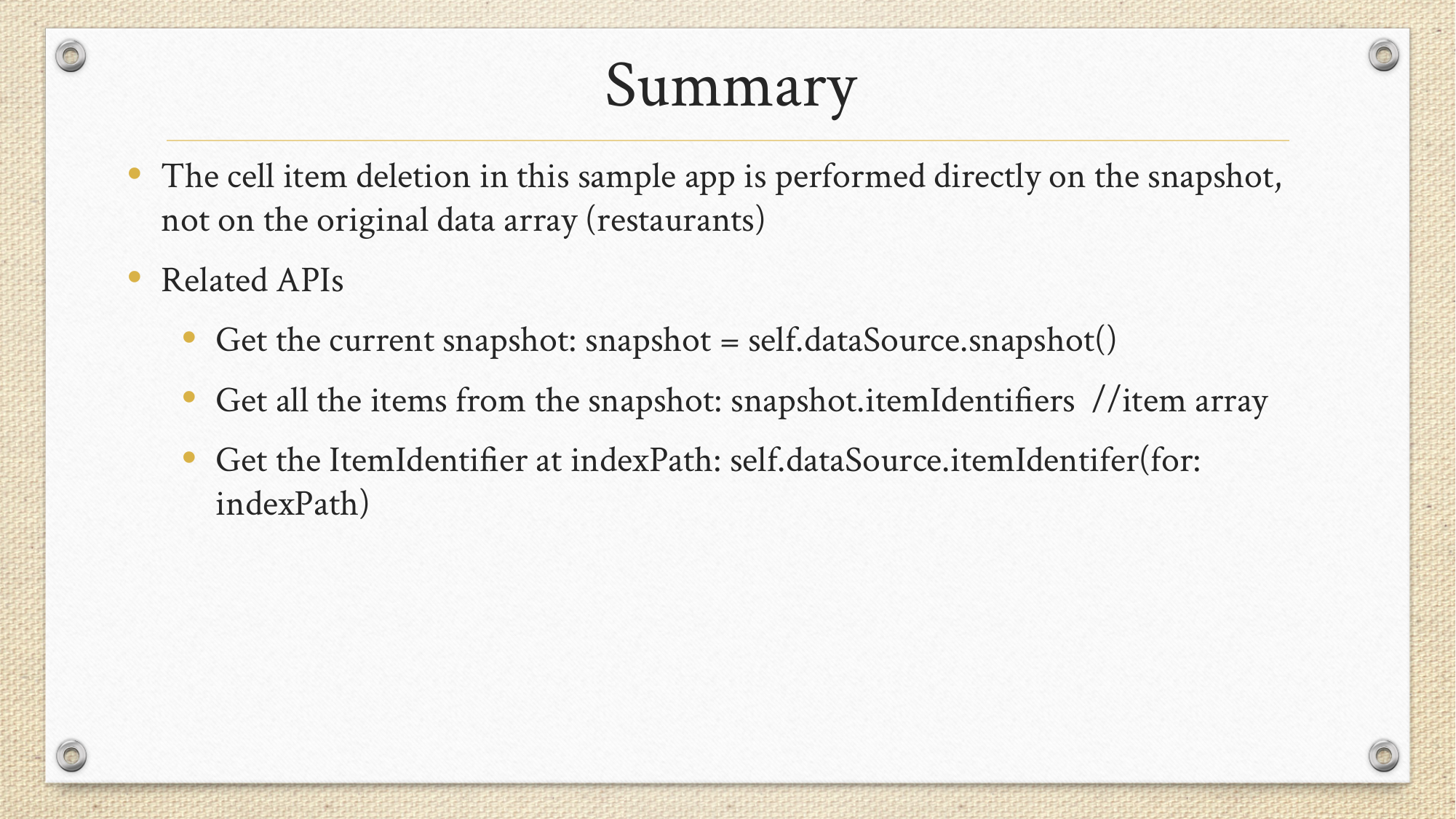

# Summary
The cell item deletion in this sample app is performed directly on the snapshot, not on the original data array (restaurants)
Related APIs
Get the current snapshot: snapshot = self.dataSource.snapshot()
Get all the items from the snapshot: snapshot.itemIdentifiers  //item array
Get the ItemIdentifier at indexPath: self.dataSource.itemIdentifer(for: indexPath)